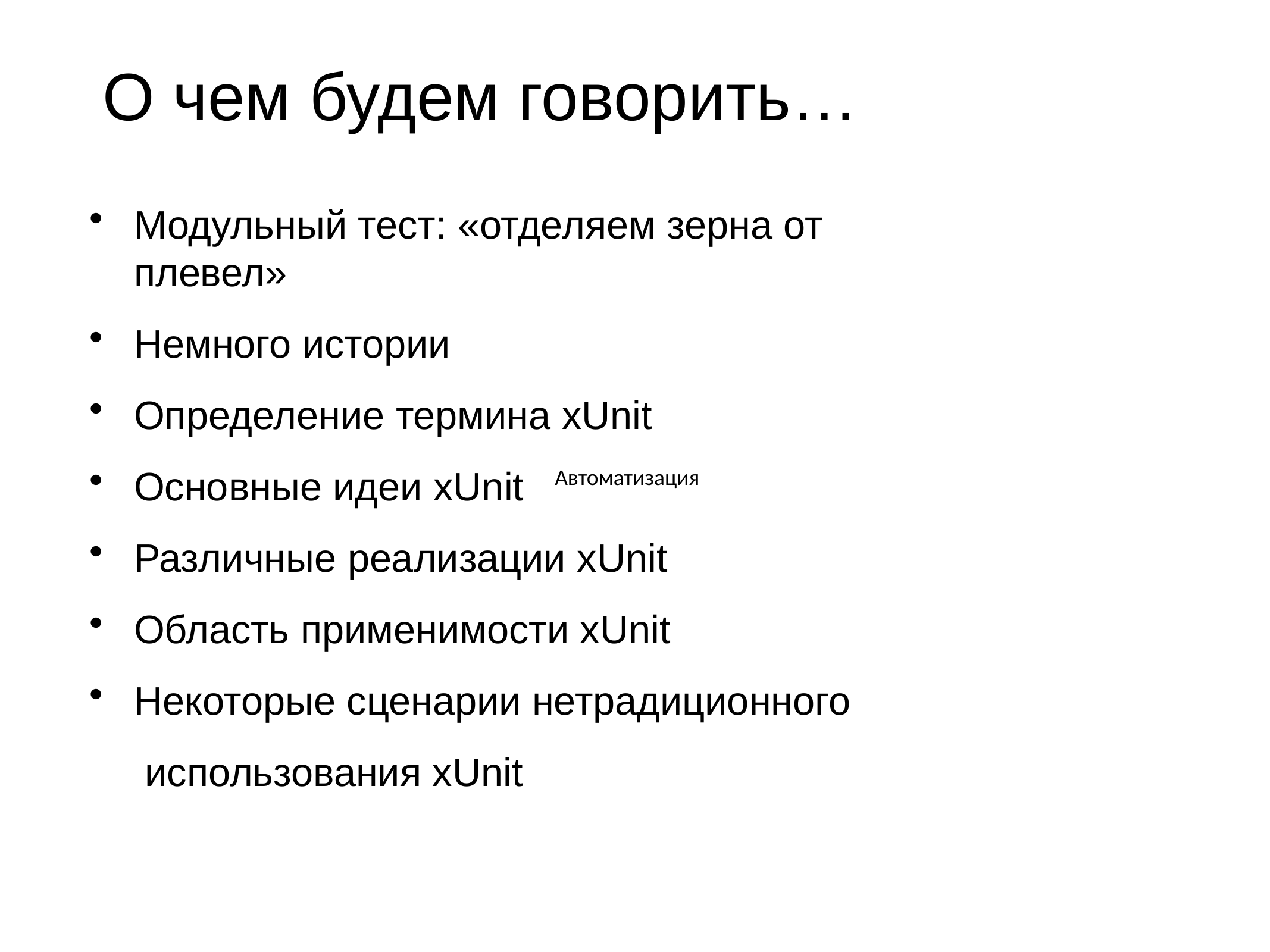

# О чем будем говорить…
Модульный тест: «отделяем зерна от плевел»
Немного истории
Определение термина xUnit
Основные идеи xUnit
Различные реализации xUnit
Область применимости xUnit
Некоторые сценарии нетрадиционного  использования xUnit
Автоматизация